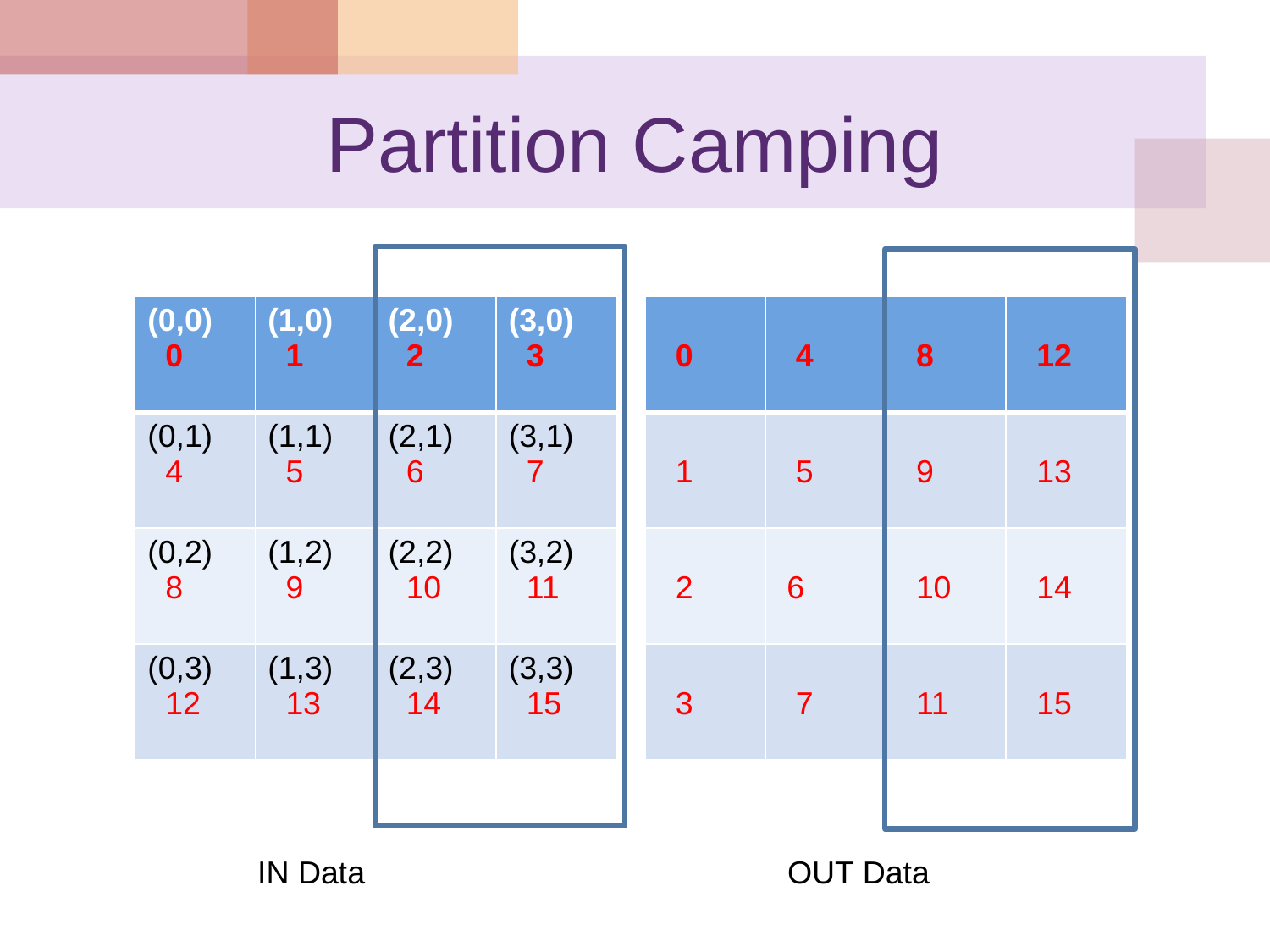

# Partition Camping

| (0,0) 0 | (1,0) 1 | (2,0) 2 | (3,0) 3 |
| --- | --- | --- | --- |
| (0,1) 4 | (1,1) 5 | (2,1) 6 | (3,1) 7 |
| (0,2) 8 | (1,2) 9 | (2,2) 10 | (3,2) 11 |
| (0,3) 12 | (1,3) 13 | (2,3) 14 | (3,3) 15 |
| 0 | 4 | 8 | 12 |
| --- | --- | --- | --- |
| 1 | 5 | 9 | 13 |
| 2 | 6 | 10 | 14 |
| 3 | 7 | 11 | 15 |
IN Data
OUT Data